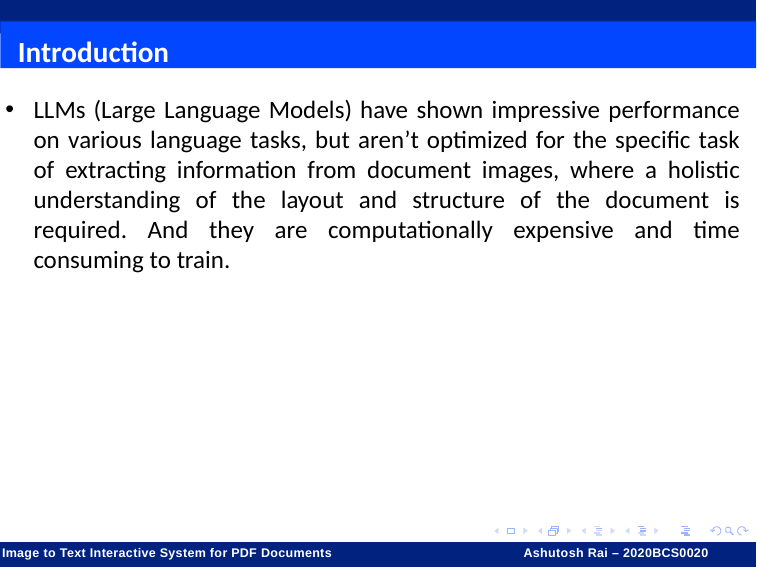

Introduction

LLMs (Large Language Models) have shown impressive performance on various language tasks, but aren’t optimized for the specific task of extracting information from document images, where a holistic understanding of the layout and structure of the document is required. And they are computationally expensive and time consuming to train.

Image to Text Interactive System for PDF Documents 	                   Ashutosh Rai – 2020BCS0020	 Ashutosh Rai – 2020BCS0020